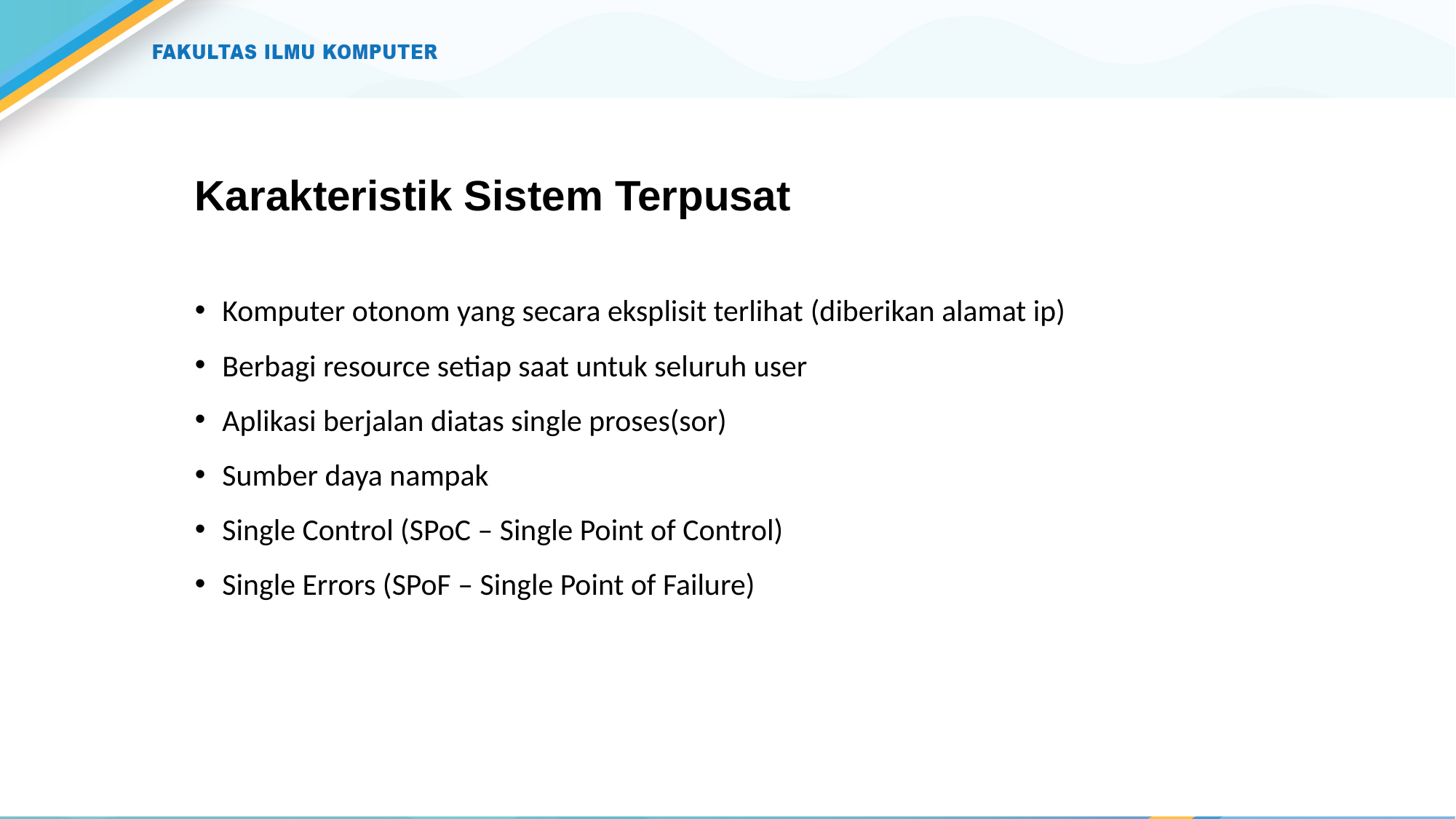

# Karakteristik Sistem Terpusat
Komputer otonom yang secara eksplisit terlihat (diberikan alamat ip)
Berbagi resource setiap saat untuk seluruh user
Aplikasi berjalan diatas single proses(sor)
Sumber daya nampak
Single Control (SPoC – Single Point of Control)
Single Errors (SPoF – Single Point of Failure)